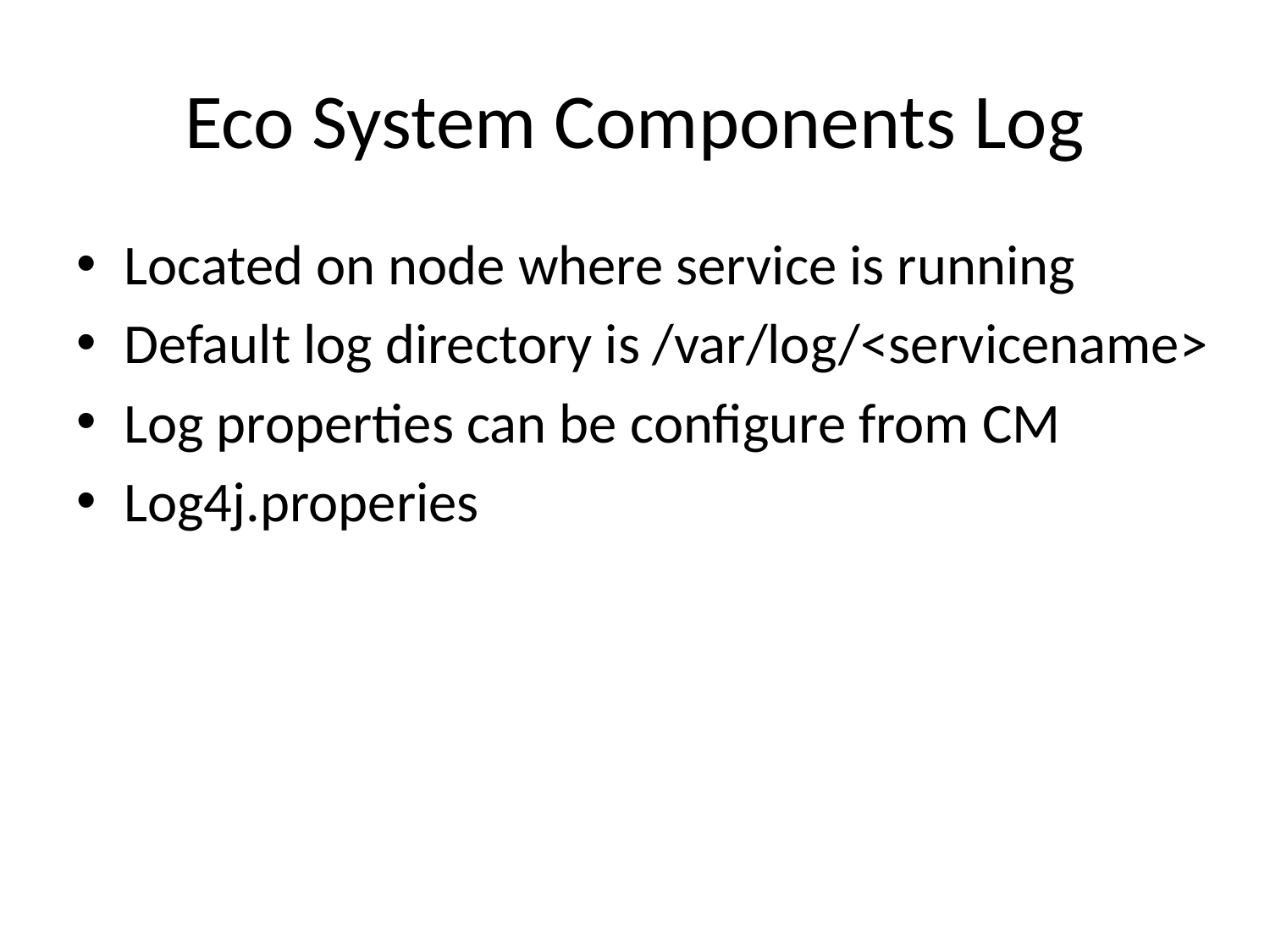

# Eco System Components Log
Located on node where service is running
Default log directory is /var/log/<servicename>
Log properties can be configure from CM
Log4j.properies